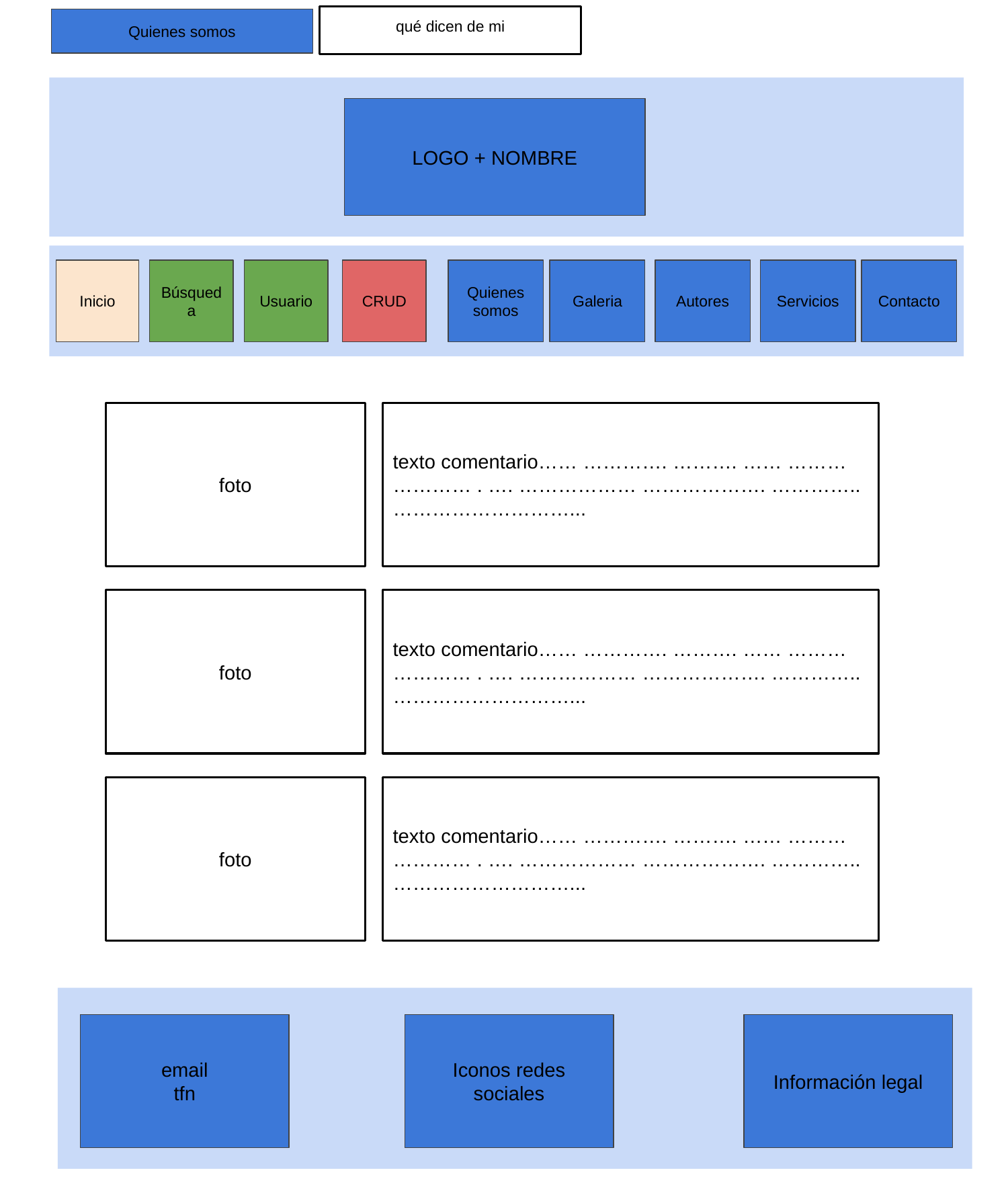

qué dicen de mi
Quienes somos

LOGO + NOMBRE

Inicio
Búsqueda
Usuario
CRUD
Quienes somos
Galeria
Autores
Servicios
Contacto
foto
texto comentario…… …………. ………. …… ……… ………… . …. ……………… ………………. ………….. ………………………...
foto
texto comentario…… …………. ………. …… ……… ………… . …. ……………… ………………. ………….. ………………………...
foto
texto comentario…… …………. ………. …… ……… ………… . …. ……………… ………………. ………….. ………………………...

email
tfn
Iconos redes sociales
Información legal